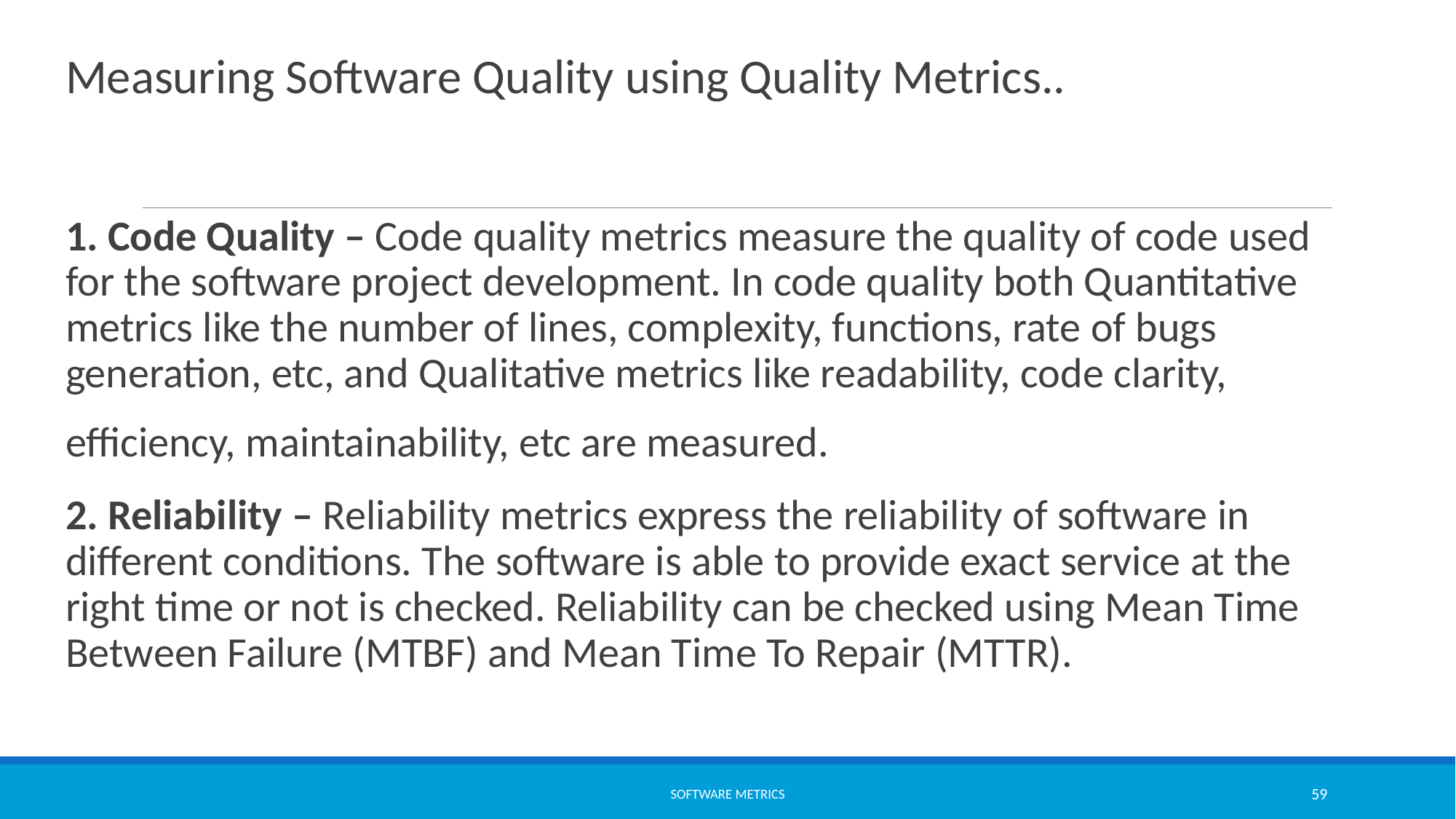

Measuring Software Quality using Quality Metrics..
  
1. Code Quality – Code quality metrics measure the quality of code used for the software project development. In code quality both Quantitative metrics like the number of lines, complexity, functions, rate of bugs generation, etc, and Qualitative metrics like readability, code clarity, efficiency, maintainability, etc are measured.
2. Reliability – Reliability metrics express the reliability of software in different conditions. The software is able to provide exact service at the right time or not is checked. Reliability can be checked using Mean Time Between Failure (MTBF) and Mean Time To Repair (MTTR).
software metrics
59